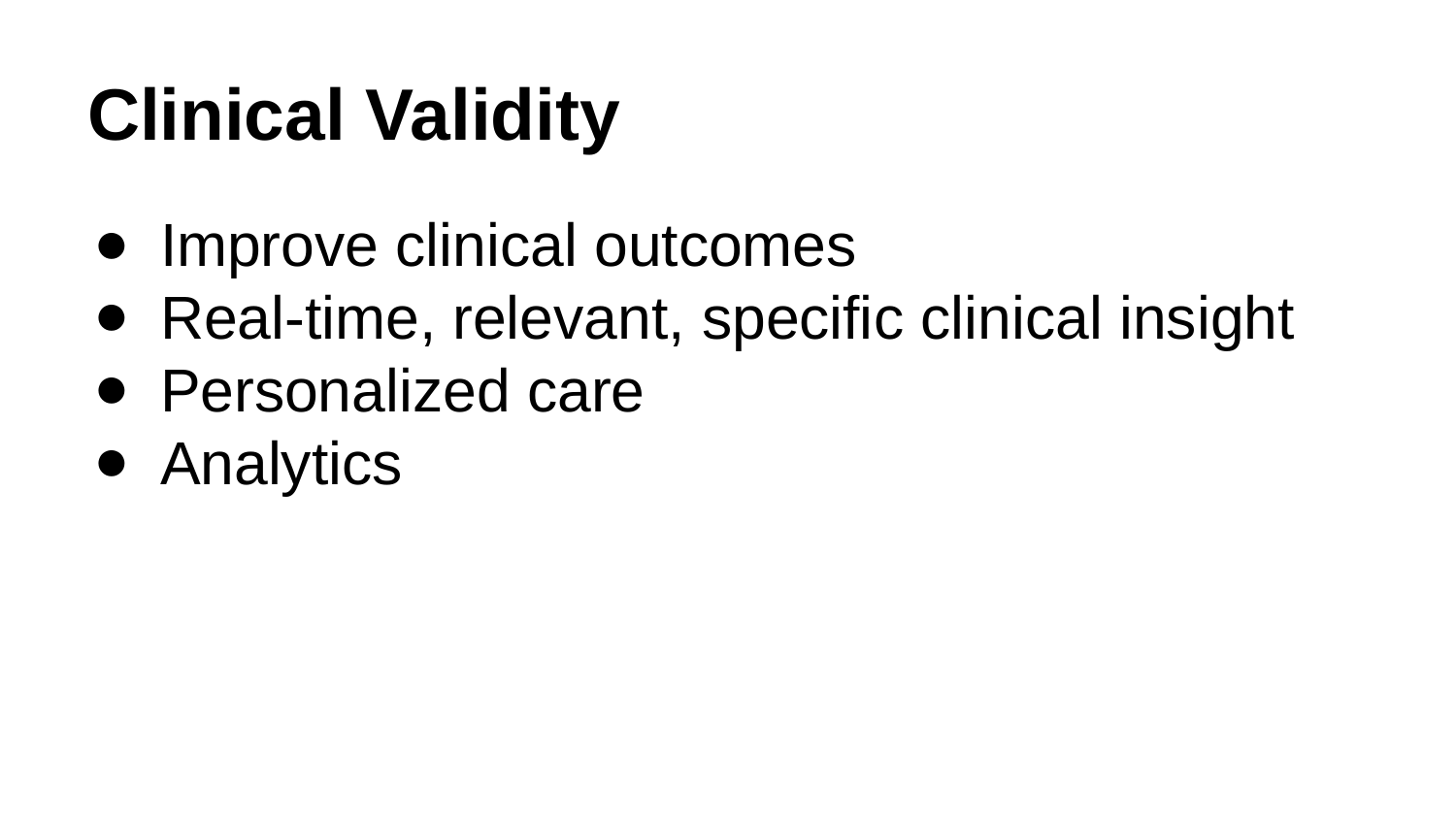

# Clinical Validity
Improve clinical outcomes
Real-time, relevant, specific clinical insight
Personalized care
Analytics